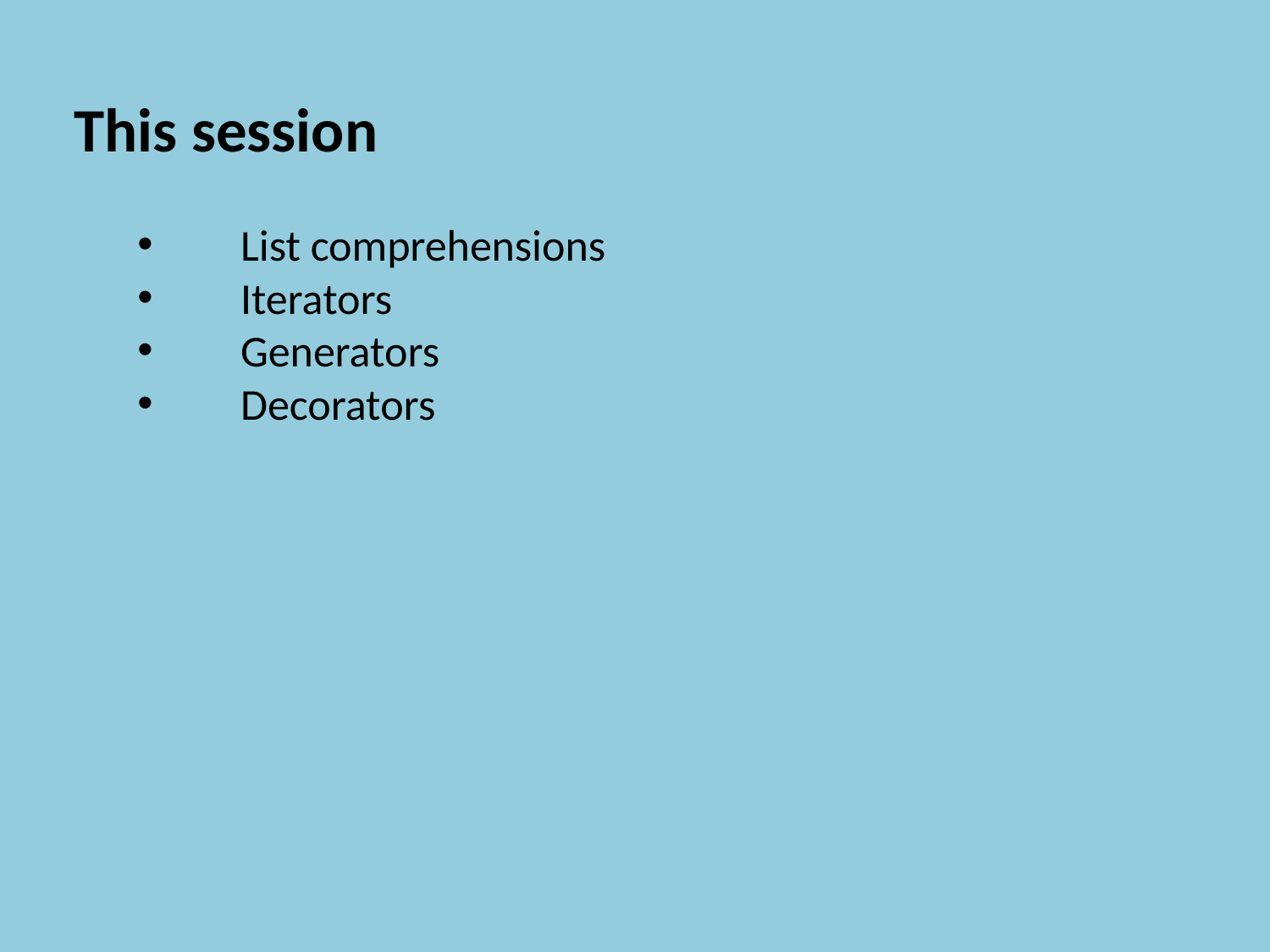

This session

List comprehensions
Iterators
Generators
Decorators